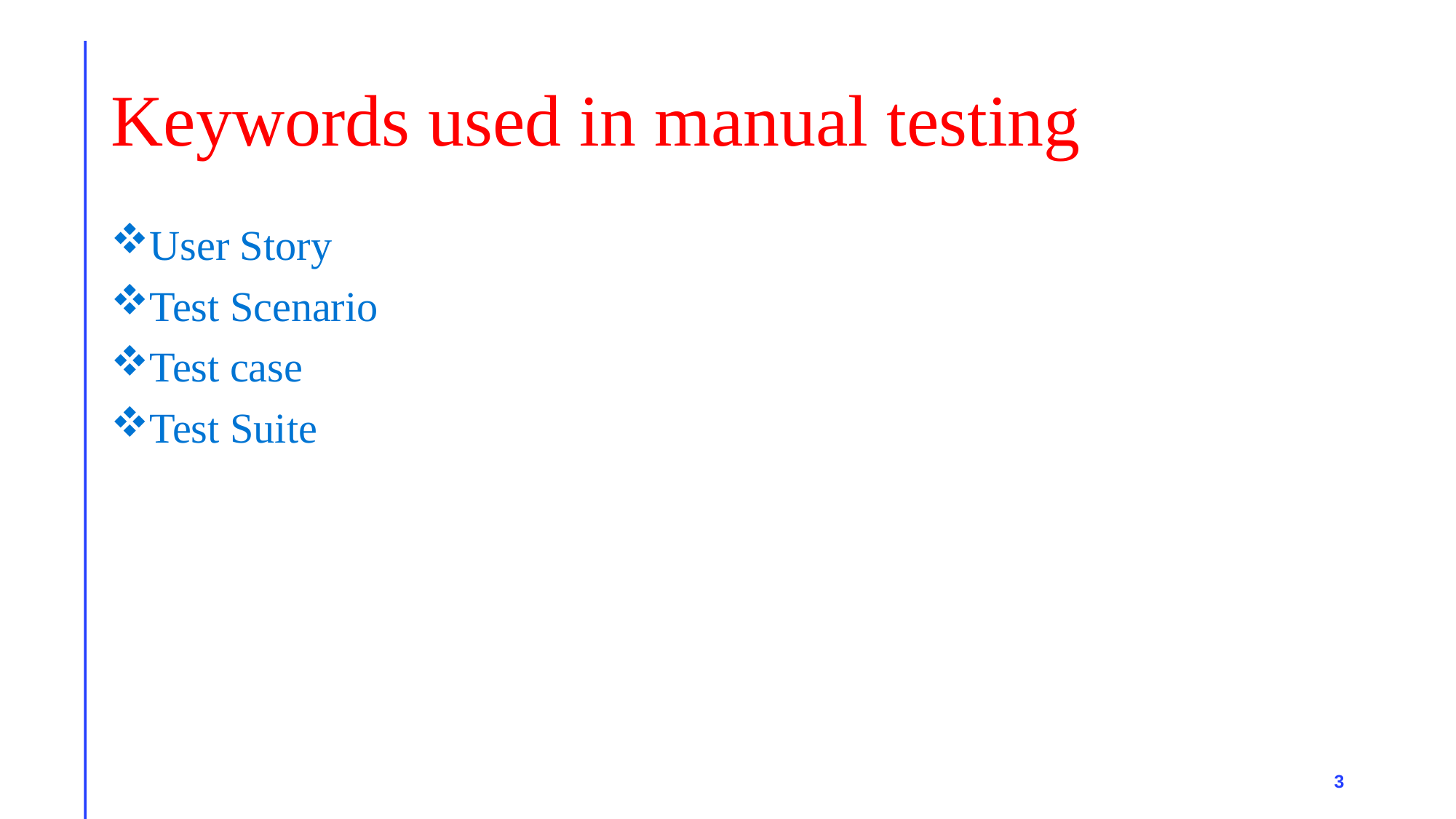

# Keywords used in manual testing
User Story
Test Scenario
Test case
Test Suite
3